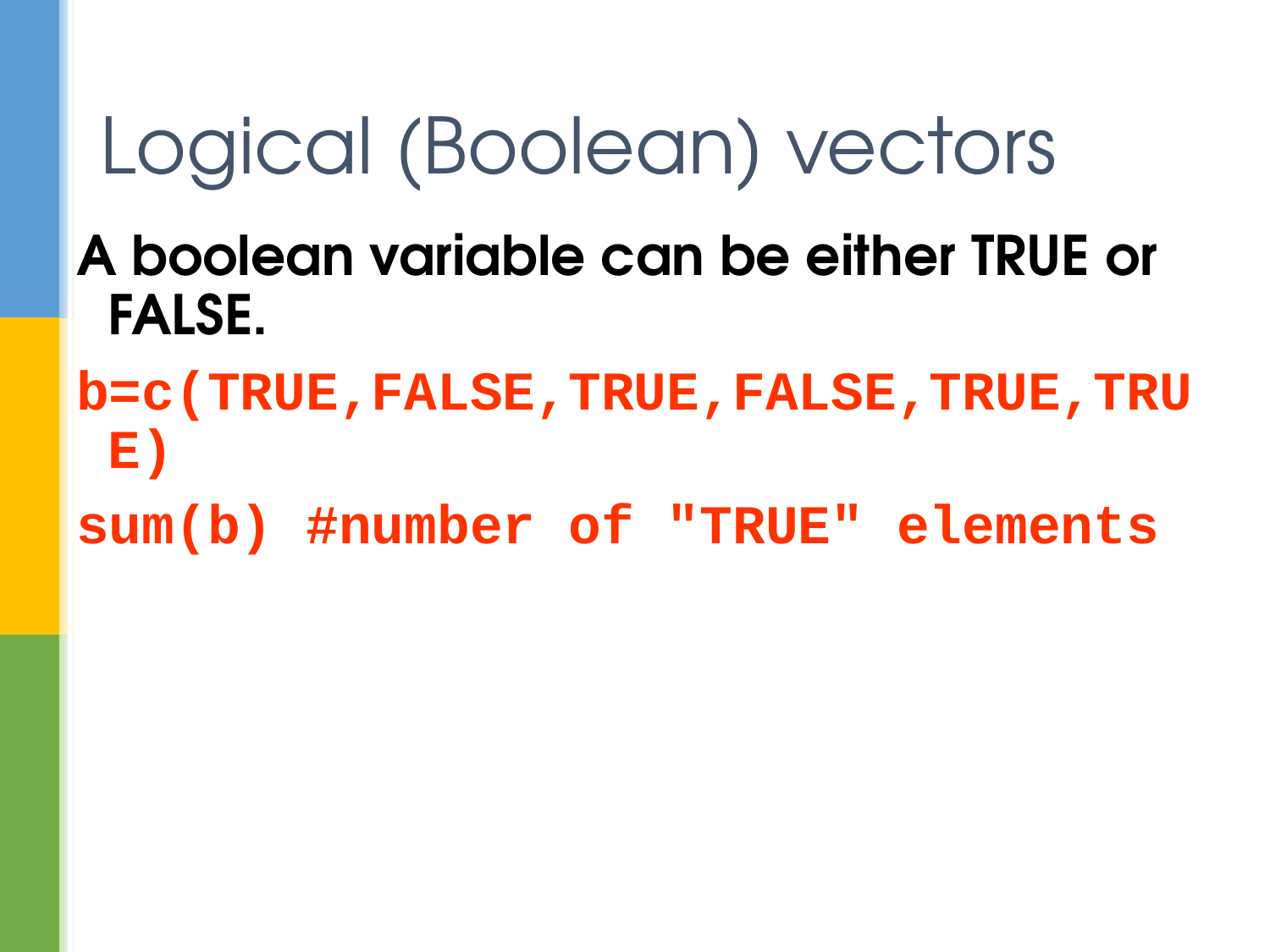

# Logical (Boolean) vectors
A boolean variable can be either TRUE or FALSE.
b=c(TRUE,FALSE,TRUE,FALSE,TRUE,TRUE)
sum(b) #number of "TRUE" elements